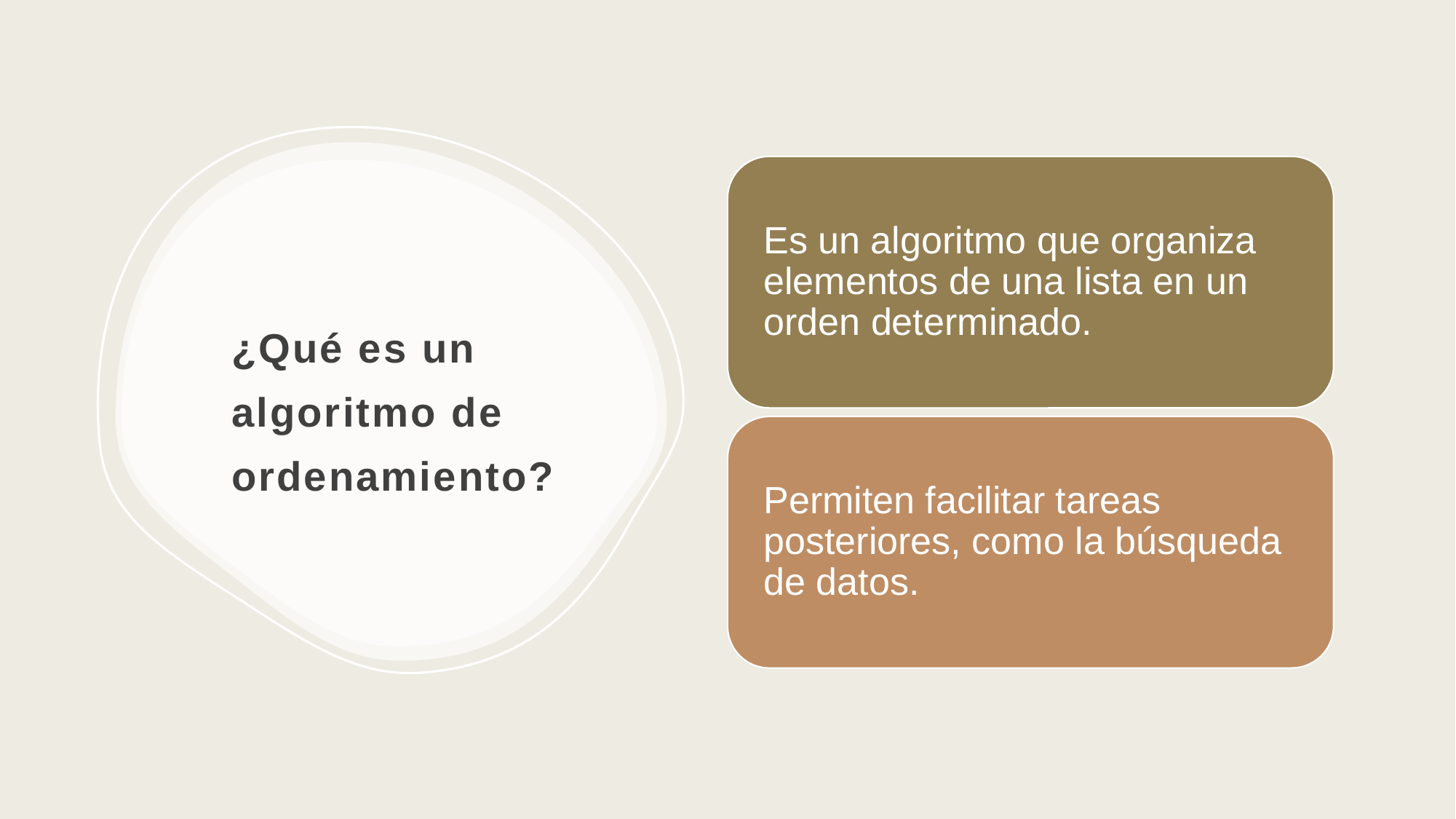

Es un algoritmo que organiza elementos de una lista en un orden determinado.
Permiten facilitar tareas posteriores, como la búsqueda de datos.

# ¿Qué es un algoritmo de ordenamiento?